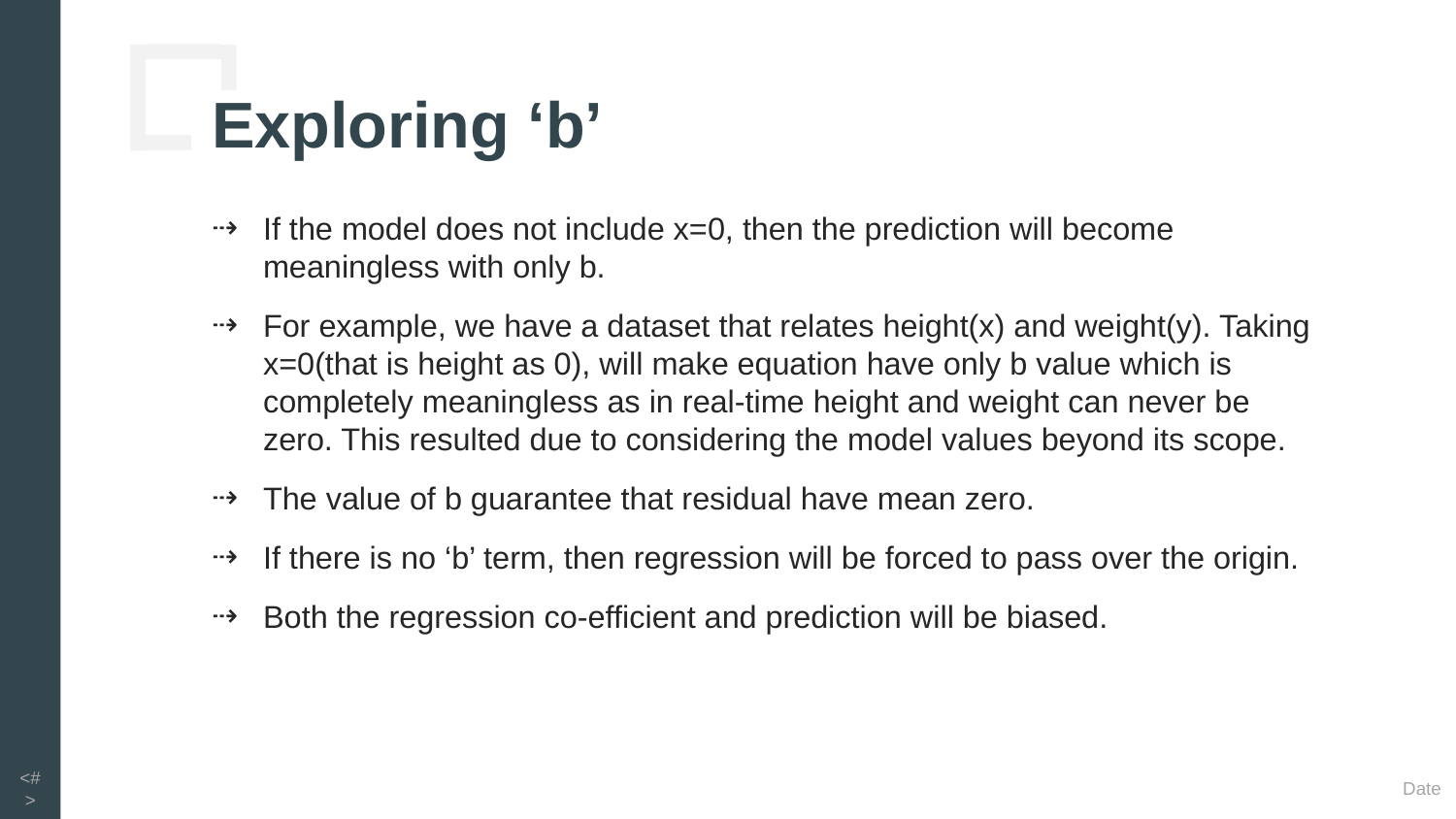

# Exploring ‘b’
If the model does not include x=0, then the prediction will become meaningless with only b.
For example, we have a dataset that relates height(x) and weight(y). Taking x=0(that is height as 0), will make equation have only b value which is completely meaningless as in real-time height and weight can never be zero. This resulted due to considering the model values beyond its scope.
The value of b guarantee that residual have mean zero.
If there is no ‘b’ term, then regression will be forced to pass over the origin.
Both the regression co-efficient and prediction will be biased.
<#>
Date